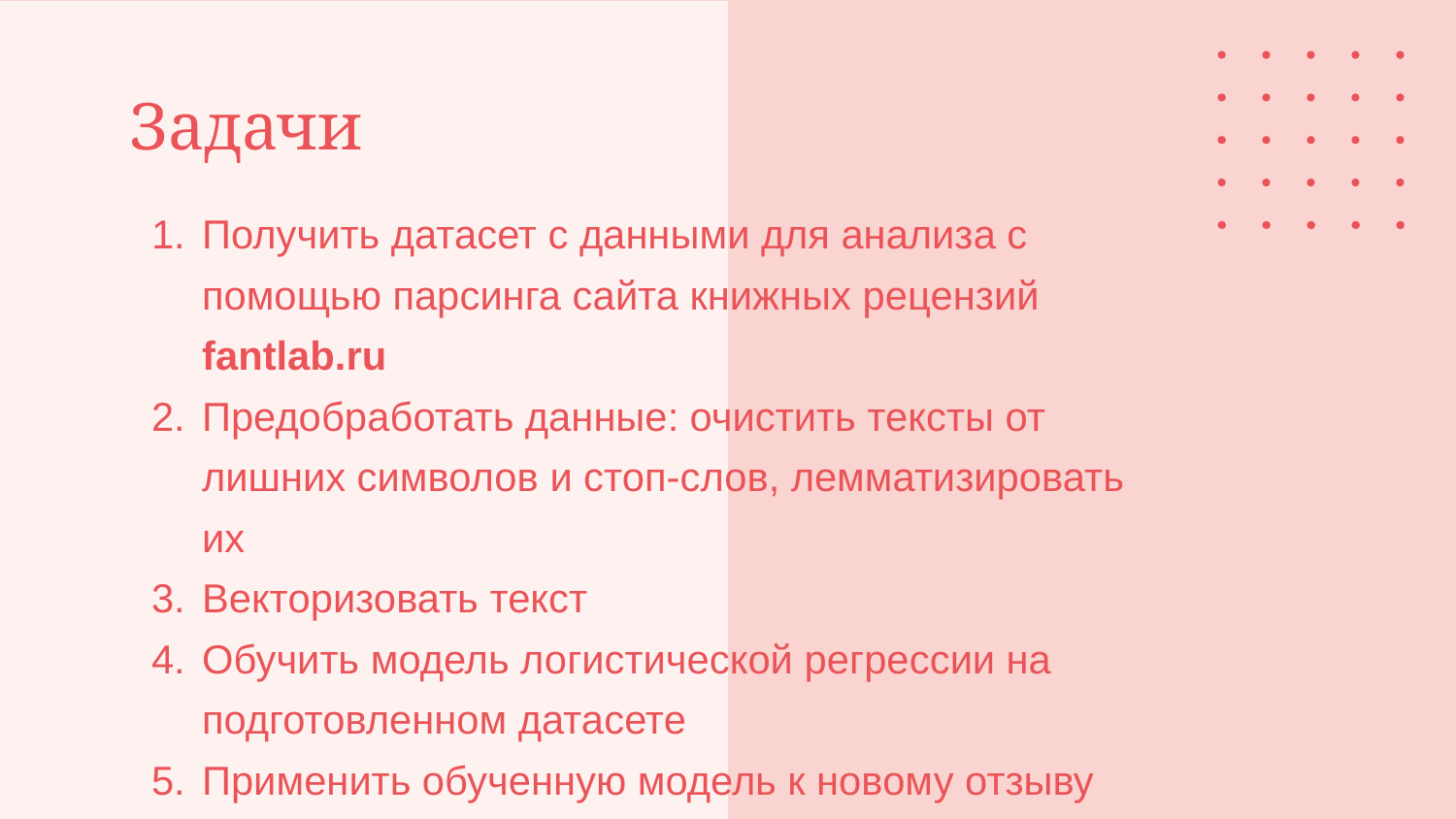

# Задачи
Получить датасет с данными для анализа с помощью парсинга сайта книжных рецензий fantlab.ru
Предобработать данные: очистить тексты от лишних символов и стоп-слов, лемматизировать их
Векторизовать текст
Обучить модель логистической регрессии на подготовленном датасете
Применить обученную модель к новому отзыву для предсказания оценки